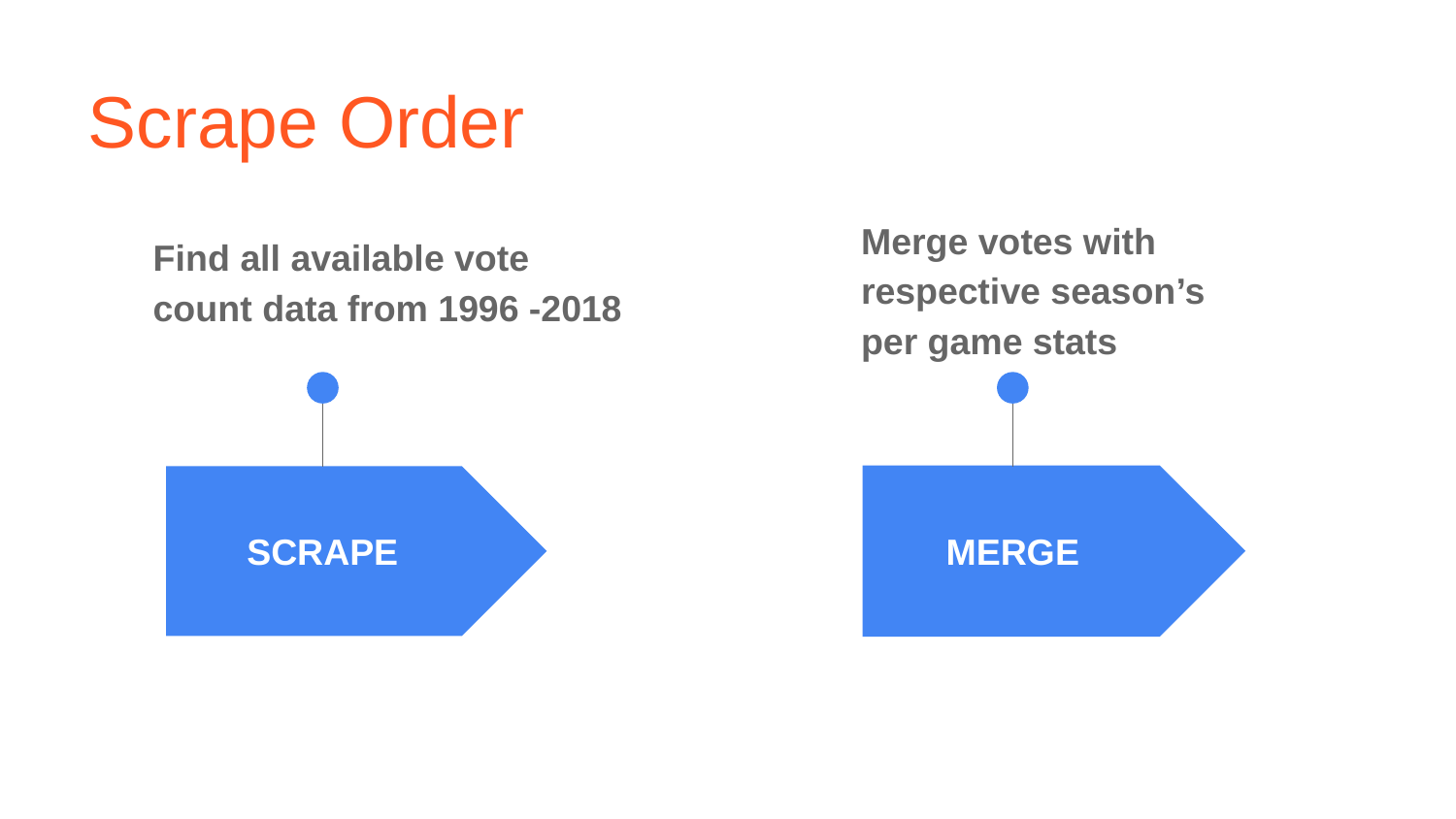

Scrape Order
Merge votes with respective season’s per game stats
Find all available vote count data from 1996 -2018

09.17.XX
10.20.XX

SCRAPE
MERGE